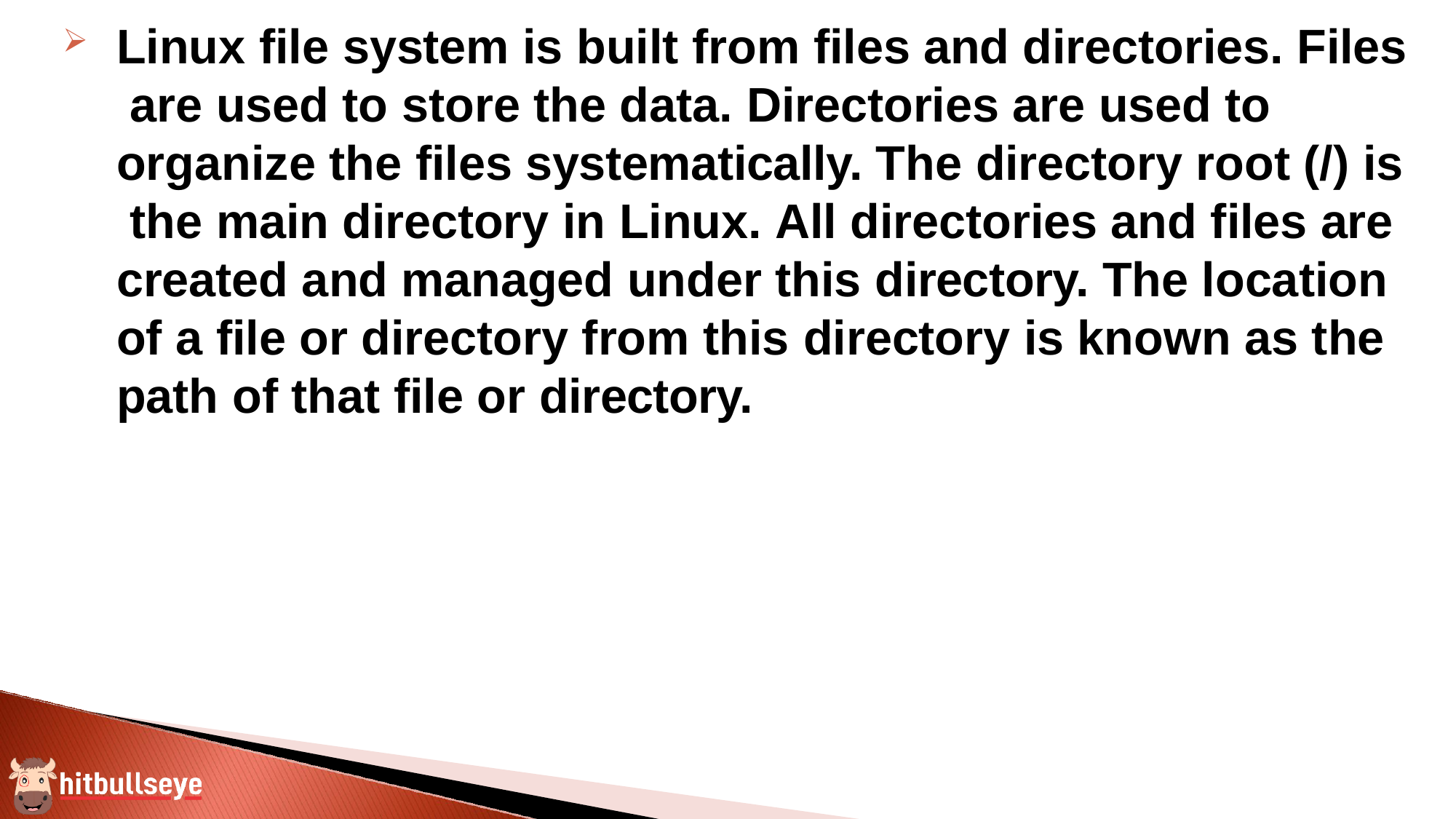

Linux file system is built from files and directories. Files  are used to store the data. Directories are used to  organize the files systematically. The directory root (/) is  the main directory in Linux. All directories and files are  created and managed under this directory. The location  of a file or directory from this directory is known as the  path of that file or directory.